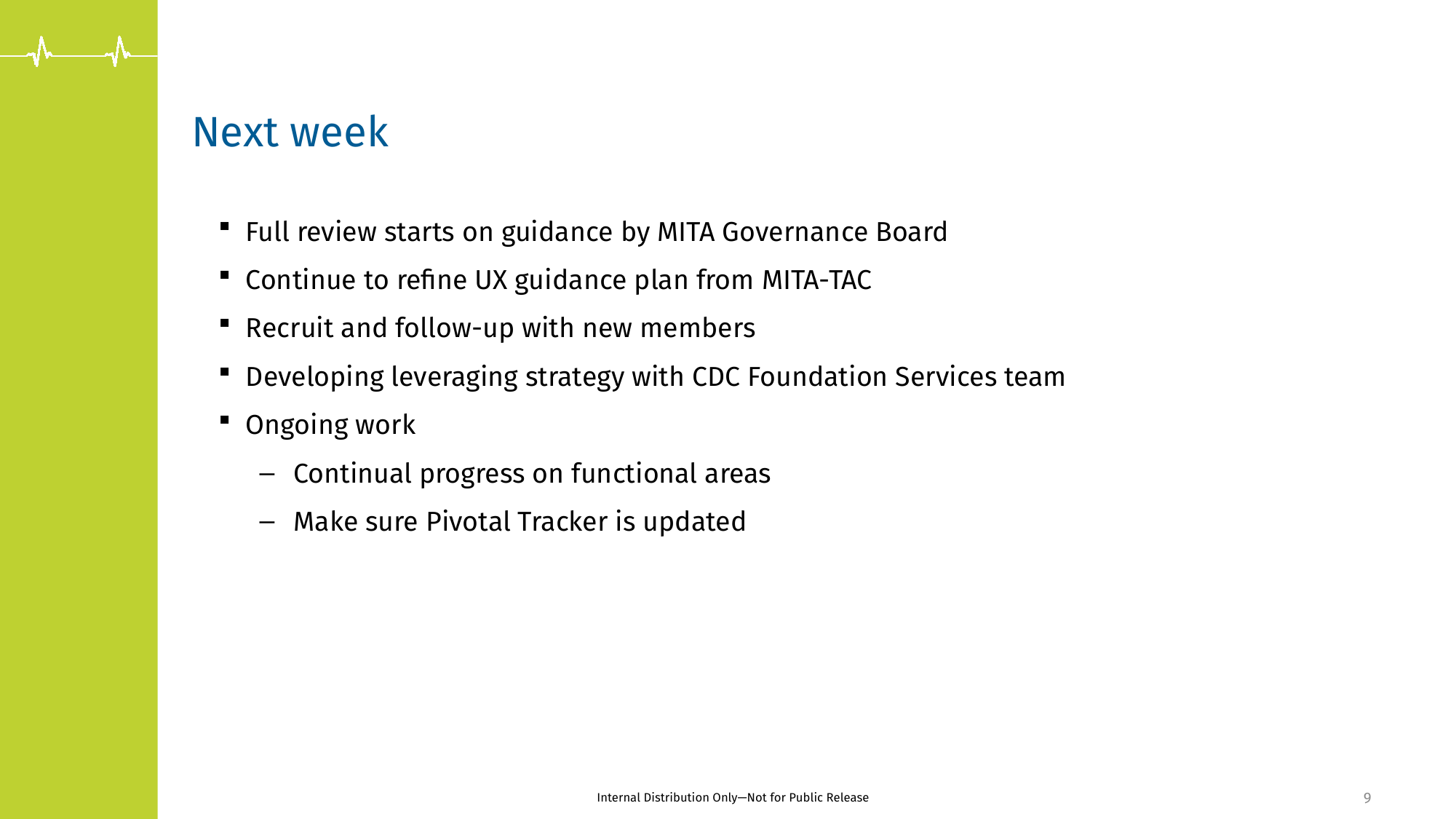

# Next week
Full review starts on guidance by MITA Governance Board
Continue to refine UX guidance plan from MITA-TAC
Recruit and follow-up with new members
Developing leveraging strategy with CDC Foundation Services team
Ongoing work
Continual progress on functional areas
Make sure Pivotal Tracker is updated
9